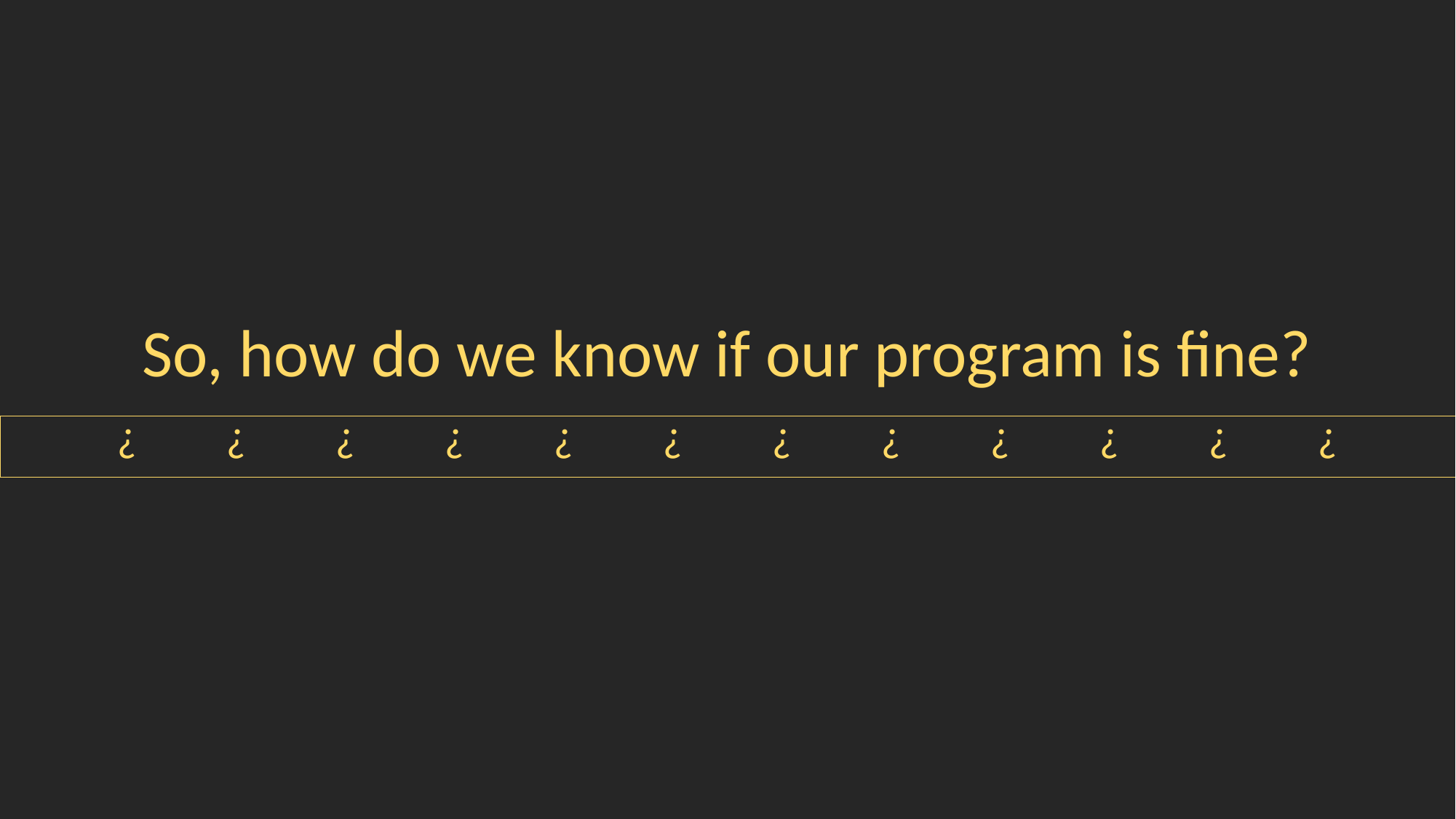

# So, how do we know if our program is fine?
?	?	?	?	?	?	?	?	?	?	?	?